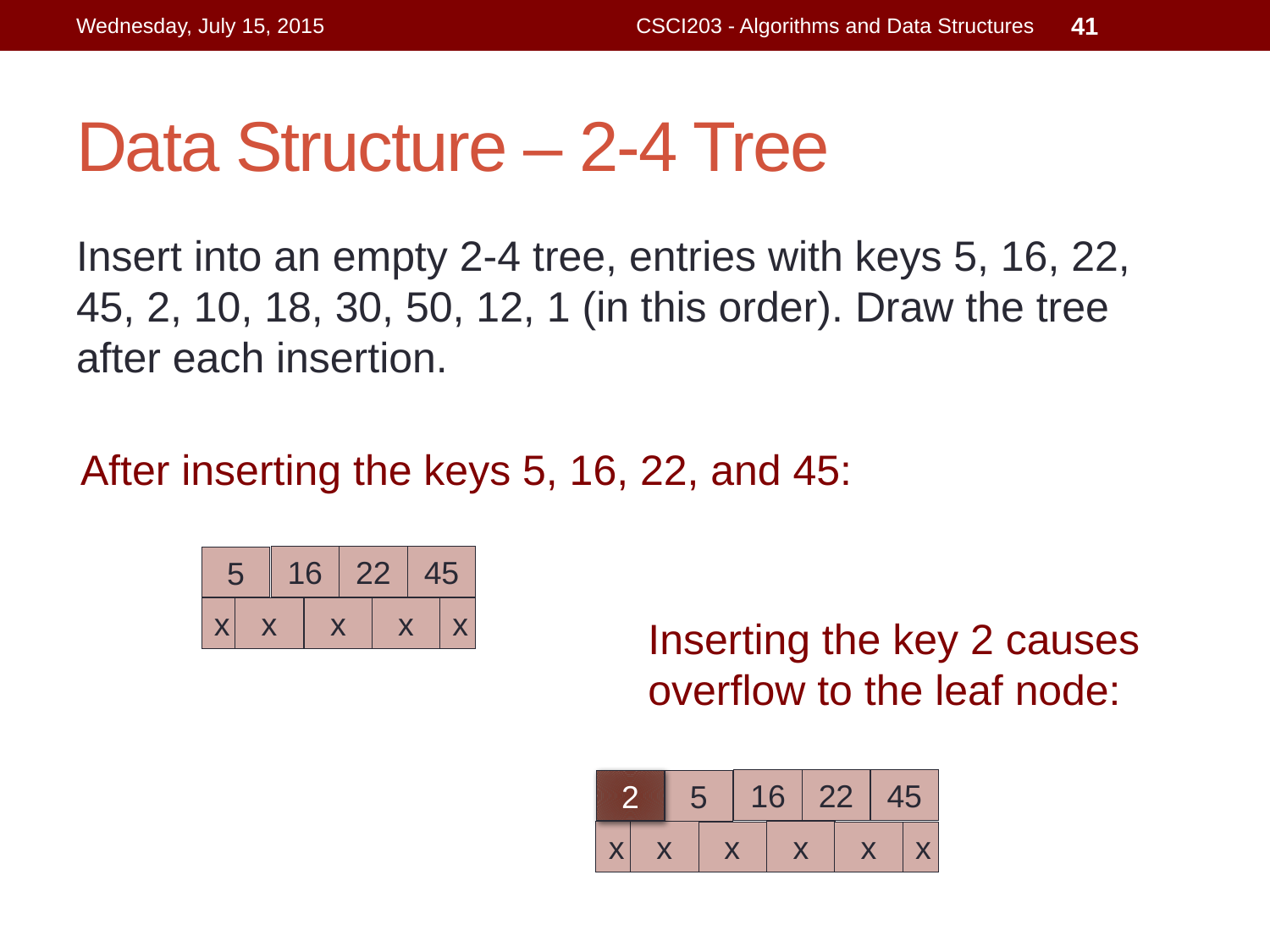

Wednesday, July 15, 2015
CSCI203 - Algorithms and Data Structures
41
# Data Structure – 2-4 Tree
Insert into an empty 2-4 tree, entries with keys 5, 16, 22, 45, 2, 10, 18, 30, 50, 12, 1 (in this order). Draw the tree after each insertion.
After inserting the keys 5, 16, 22, and 45:
16
22
45
5
x
x
x
x
x
Inserting the key 2 causes overflow to the leaf node:
16
22
45
5
x
x
x
x
x
2
x